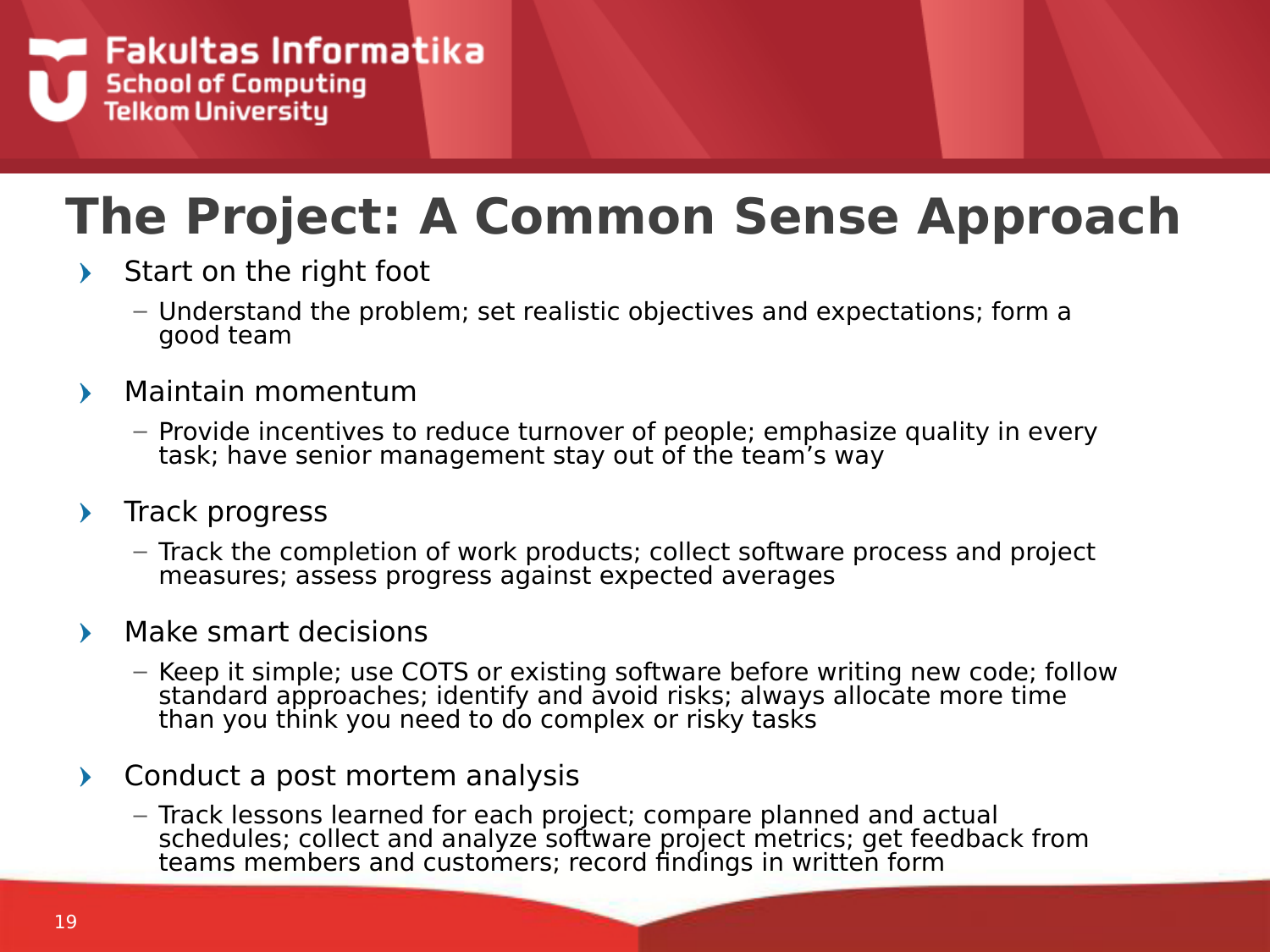

# The Project: A Common Sense Approach
Start on the right foot
Understand the problem; set realistic objectives and expectations; form a good team
Maintain momentum
Provide incentives to reduce turnover of people; emphasize quality in every task; have senior management stay out of the team’s way
Track progress
Track the completion of work products; collect software process and project measures; assess progress against expected averages
Make smart decisions
Keep it simple; use COTS or existing software before writing new code; follow standard approaches; identify and avoid risks; always allocate more time than you think you need to do complex or risky tasks
Conduct a post mortem analysis
Track lessons learned for each project; compare planned and actual schedules; collect and analyze software project metrics; get feedback from teams members and customers; record findings in written form
19